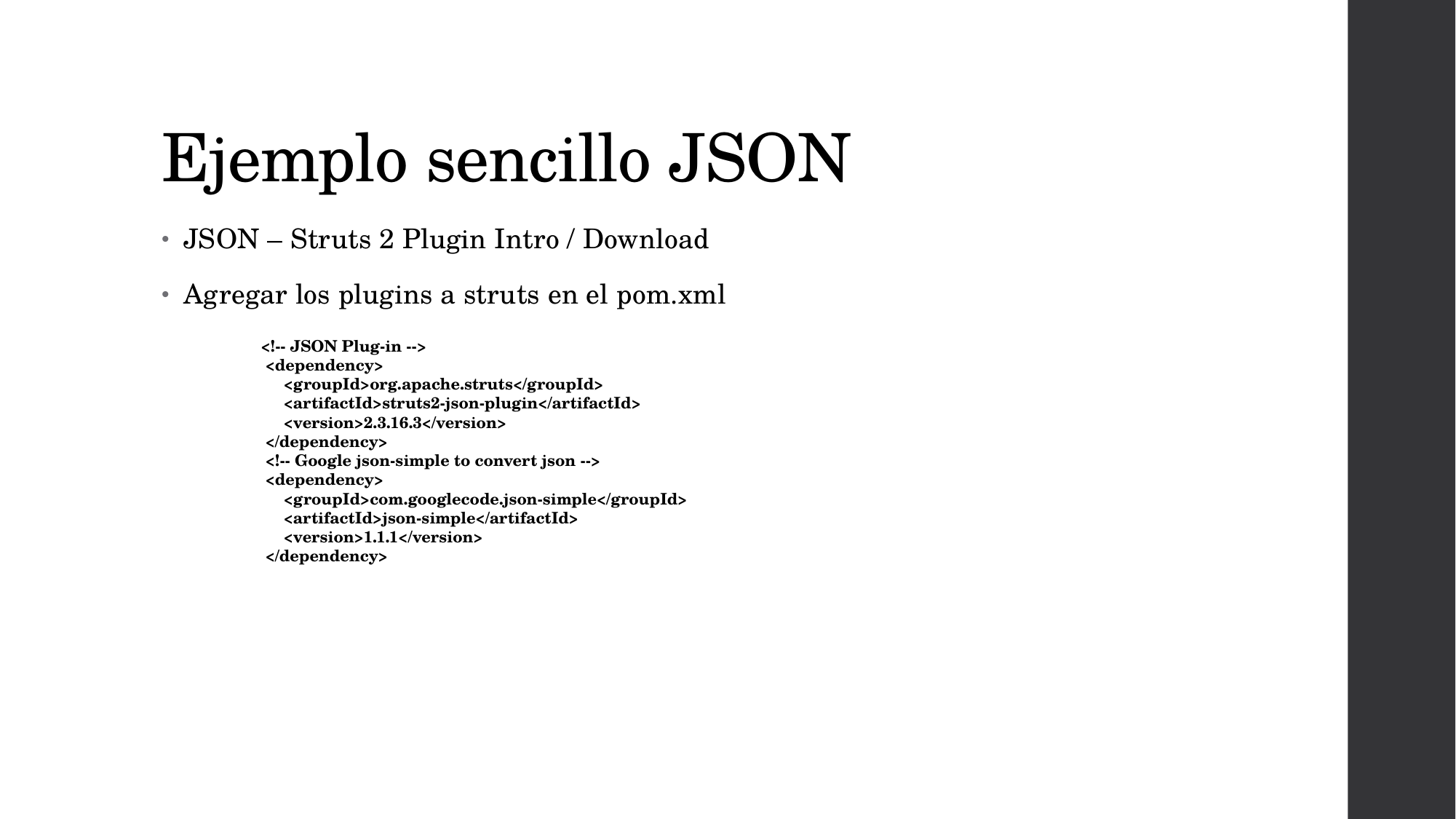

# Ejemplo sencillo JSON
JSON – Struts 2 Plugin Intro / Download
Agregar los plugins a struts en el pom.xml

       <!-- JSON Plug-in -->
        <dependency>
            <groupId>org.apache.struts</groupId>
            <artifactId>struts2-json-plugin</artifactId>
            <version>2.3.16.3</version>
        </dependency>
        <!-- Google json-simple to convert json -->
        <dependency>
            <groupId>com.googlecode.json-simple</groupId>
            <artifactId>json-simple</artifactId>
            <version>1.1.1</version>
        </dependency>